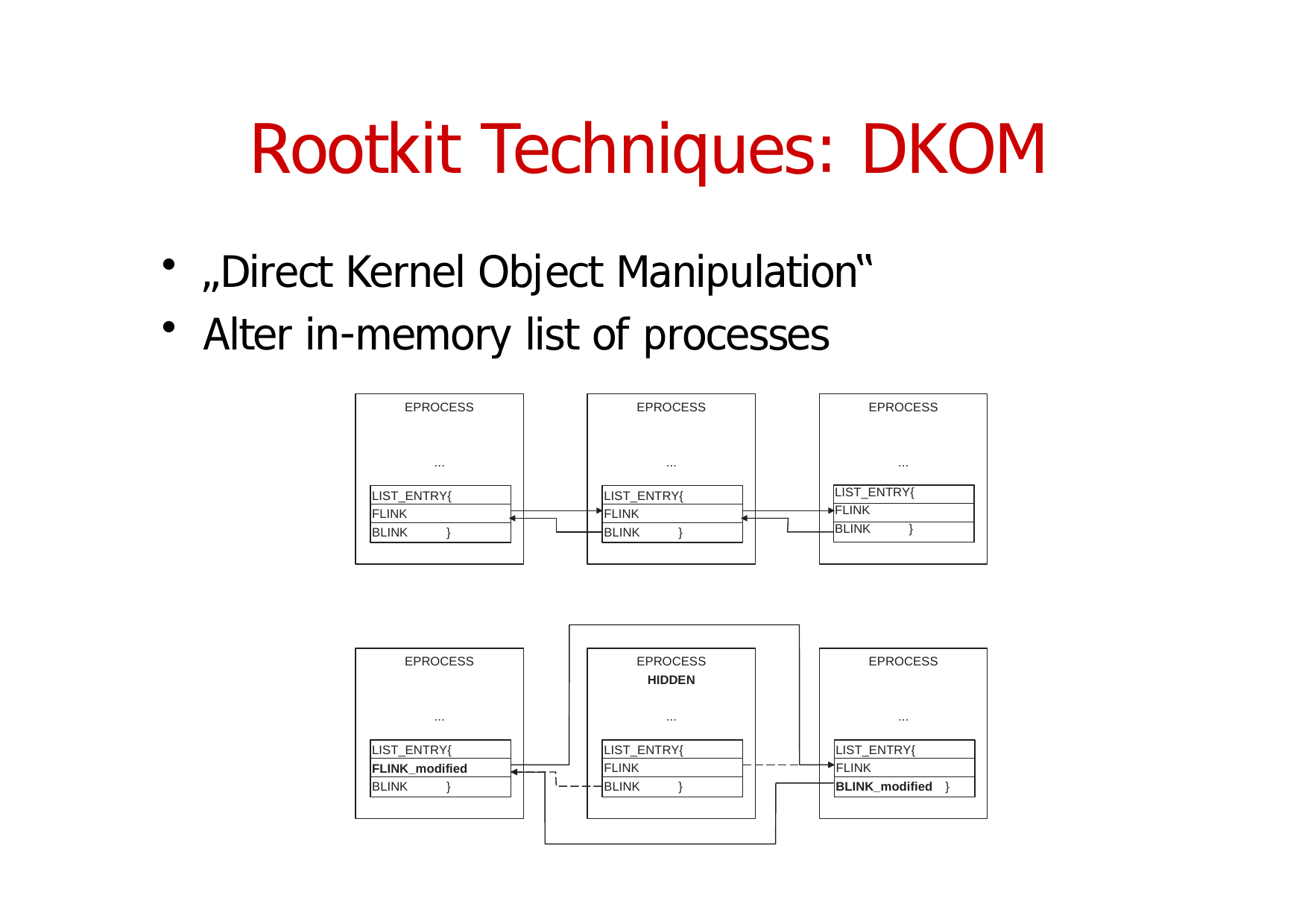

# Rootkit Techniques: DKOM
„Direct Kernel Object Manipulation“
Alter in-memory list of processes

EPROCESS
EPROCESS
EPROCESS
...
...
...
| LIST\_ENTRY{ |
| --- |
| FLINK |
| BLINK } |

LIST_ENTRY{
LIST_ENTRY{

FLINK
FLINK

BLINK	}
BLINK	}

EPROCESS
EPROCESS
HIDDEN
EPROCESS
...
...
...

LIST_ENTRY{
LIST_ENTRY{
LIST_ENTRY{

FLINK
FLINK
FLINK_modified

BLINK	}
BLINK_modified   }
BLINK	}